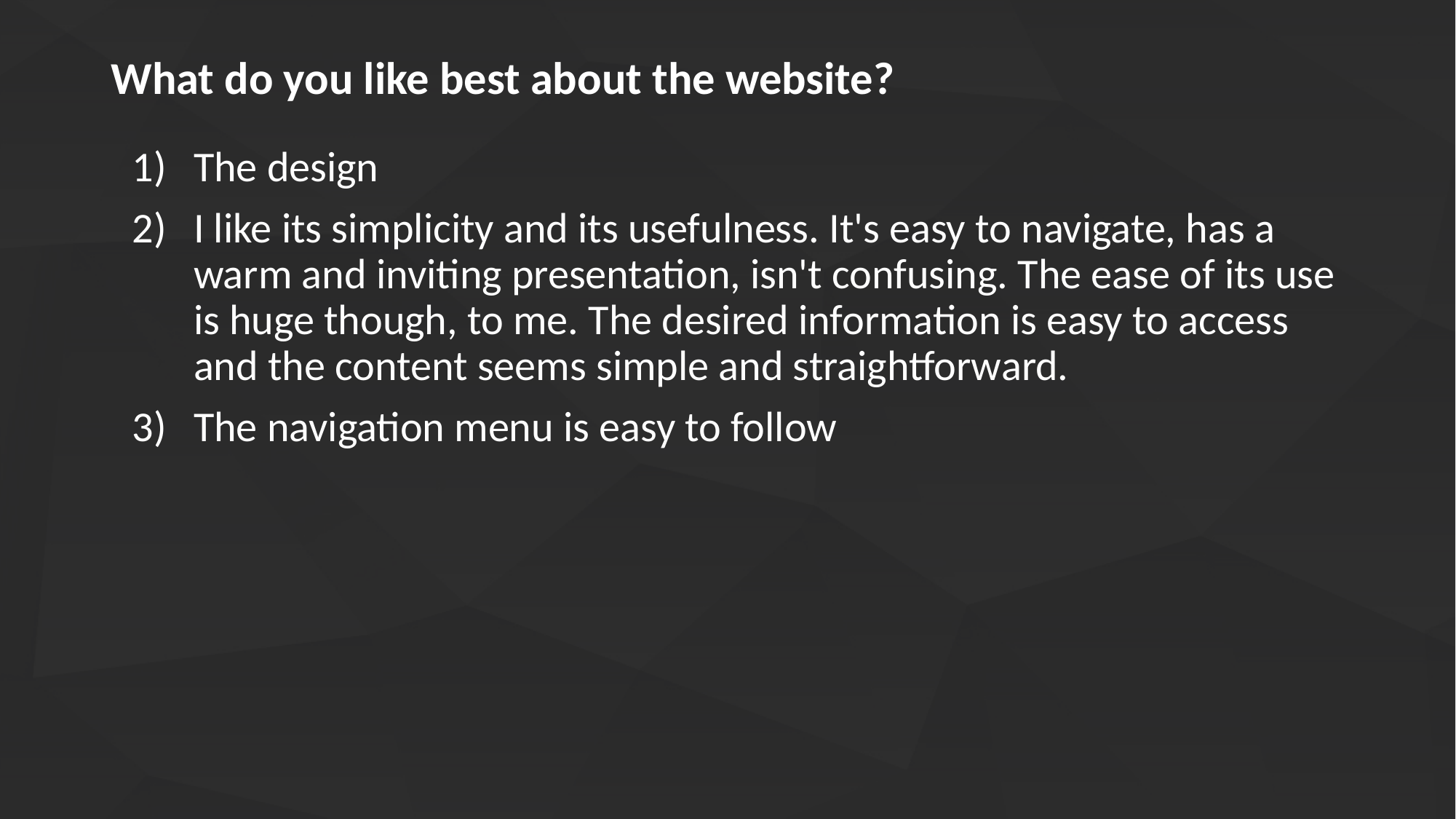

# What do you like best about the website?
The design
I like its simplicity and its usefulness. It's easy to navigate, has a warm and inviting presentation, isn't confusing. The ease of its use is huge though, to me. The desired information is easy to access and the content seems simple and straightforward.
The navigation menu is easy to follow